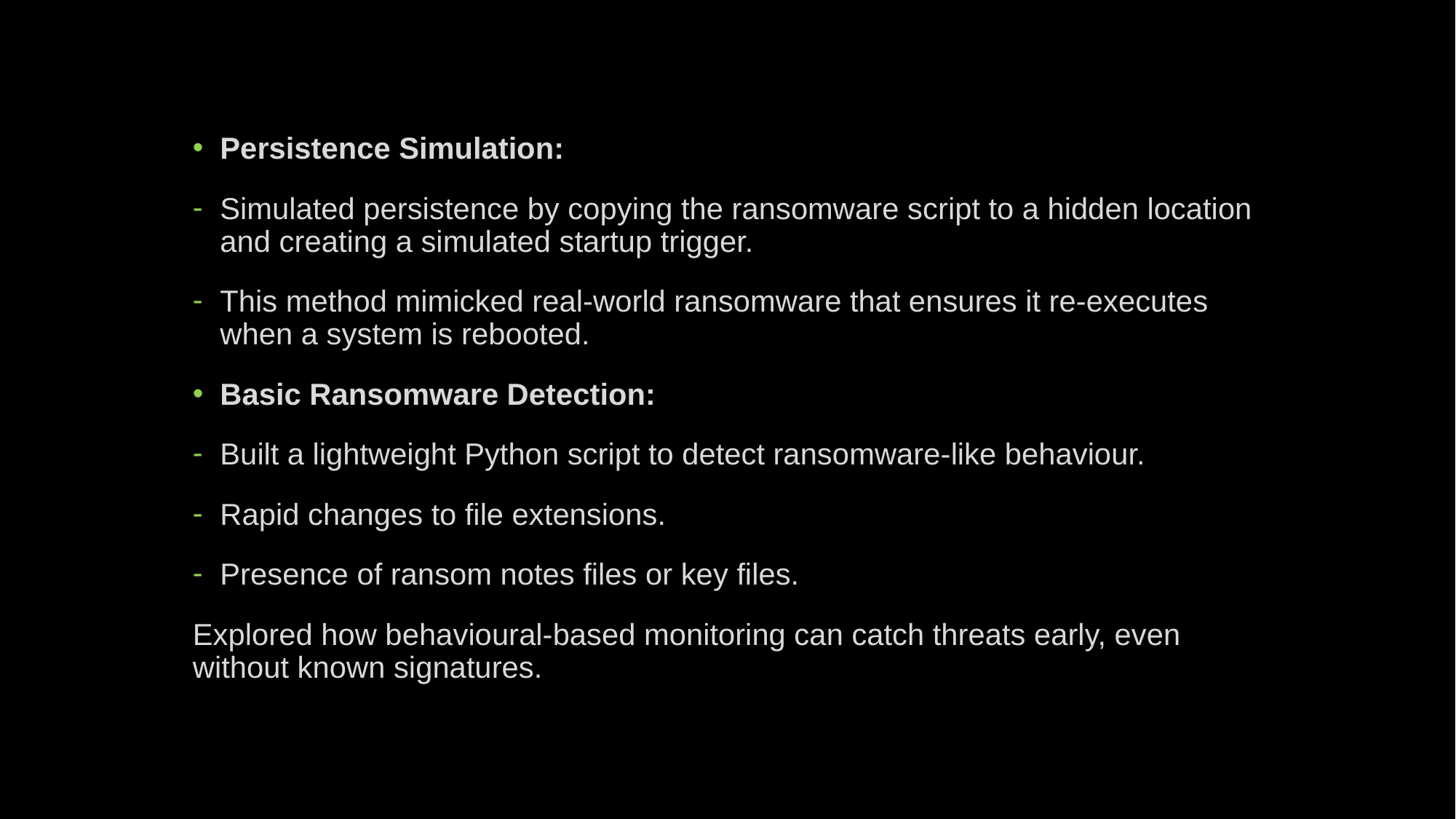

Persistence Simulation:
Simulated persistence by copying the ransomware script to a hidden location and creating a simulated startup trigger.
This method mimicked real-world ransomware that ensures it re-executes when a system is rebooted.
Basic Ransomware Detection:
Built a lightweight Python script to detect ransomware-like behaviour.
Rapid changes to file extensions.
Presence of ransom notes files or key files.
Explored how behavioural-based monitoring can catch threats early, even without known signatures.